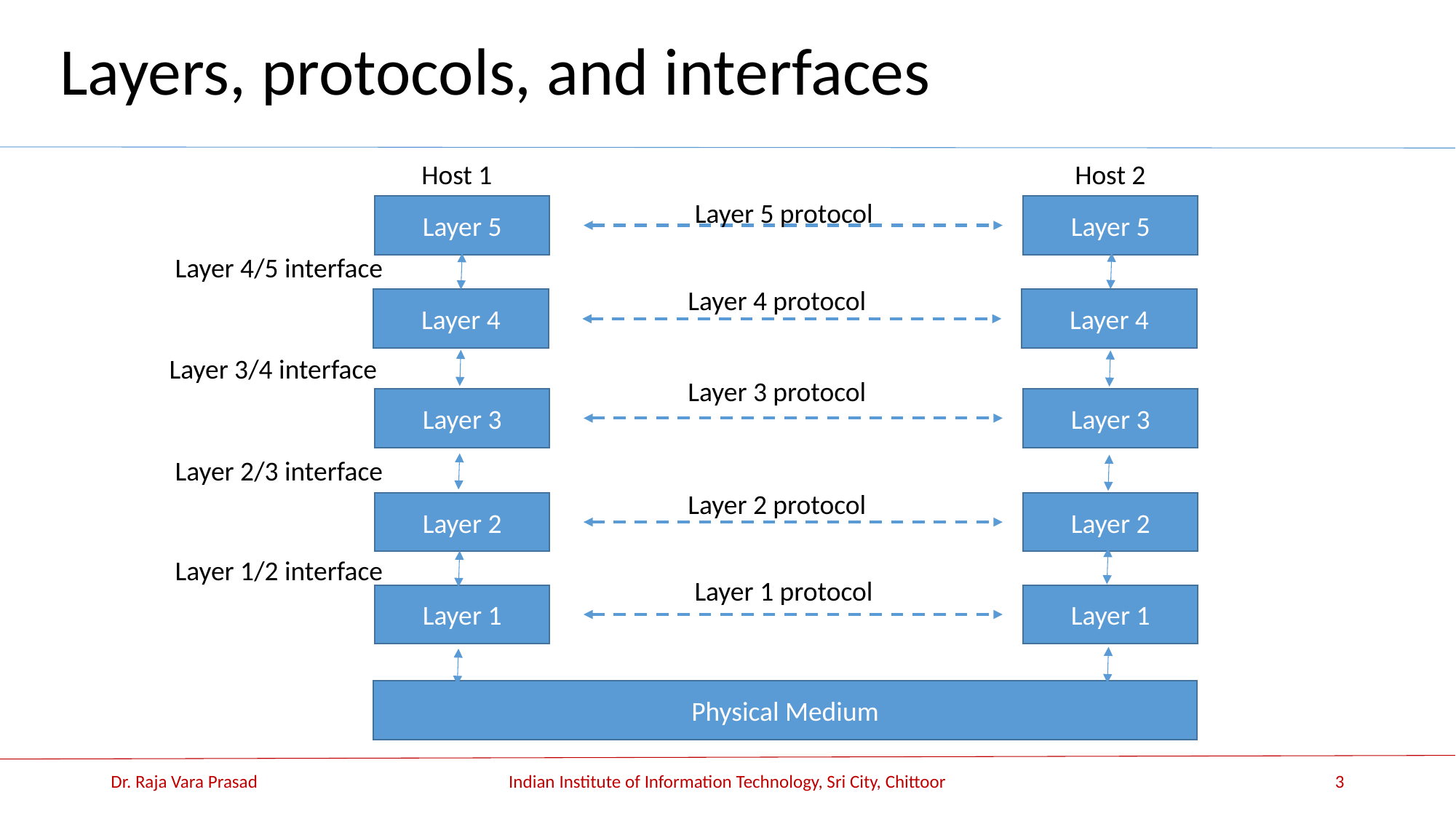

# Layers, protocols, and interfaces
Host 1
Host 2
Layer 5 protocol
Layer 5
Layer 5
Layer 4/5 interface
Layer 4 protocol
Layer 4
Layer 4
Layer 3/4 interface
Layer 3 protocol
Layer 3
Layer 3
Layer 2/3 interface
Layer 2 protocol
Layer 2
Layer 2
Layer 1/2 interface
Layer 1 protocol
Layer 1
Layer 1
Physical Medium
Dr. Raja Vara Prasad
Indian Institute of Information Technology, Sri City, Chittoor
3